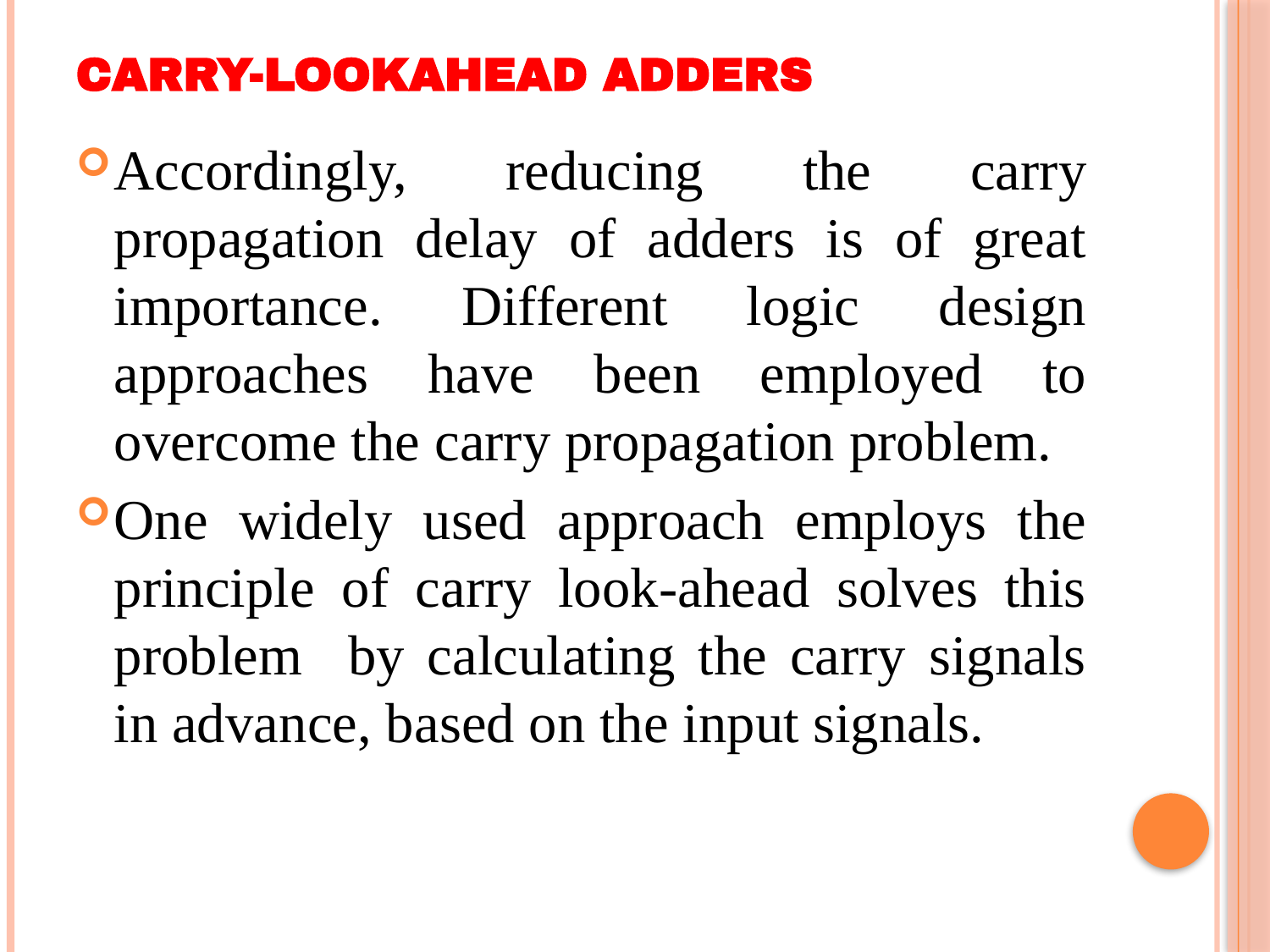

# carry-lookahead adders
Accordingly, reducing the carry propagation delay of adders is of great importance. Different logic design approaches have been employed to overcome the carry propagation problem.
One widely used approach employs the principle of carry look-ahead solves this problem  by calculating the carry signals in advance, based on the input signals.